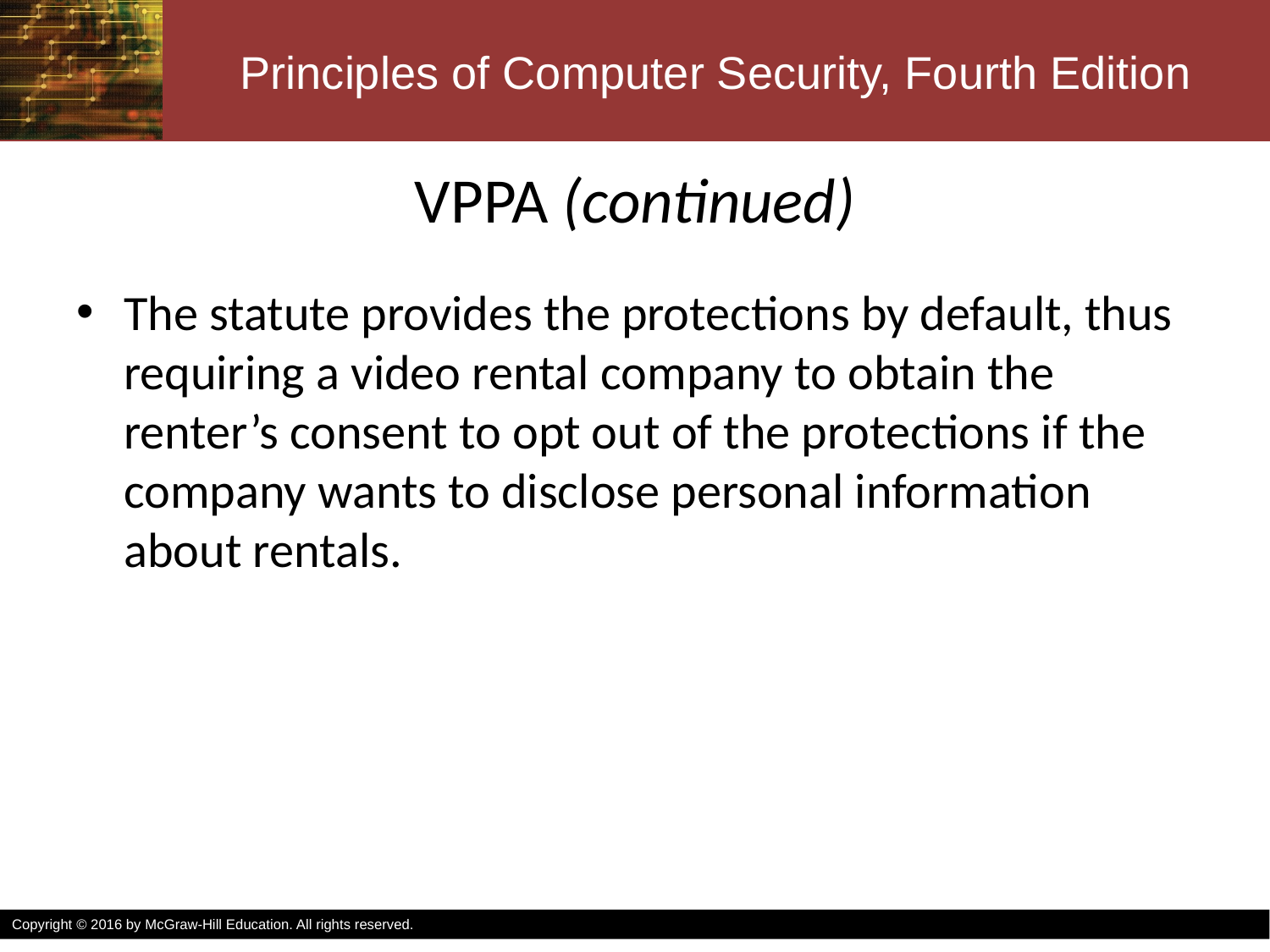

# VPPA (continued)
The statute provides the protections by default, thus requiring a video rental company to obtain the renter’s consent to opt out of the protections if the company wants to disclose personal information about rentals.